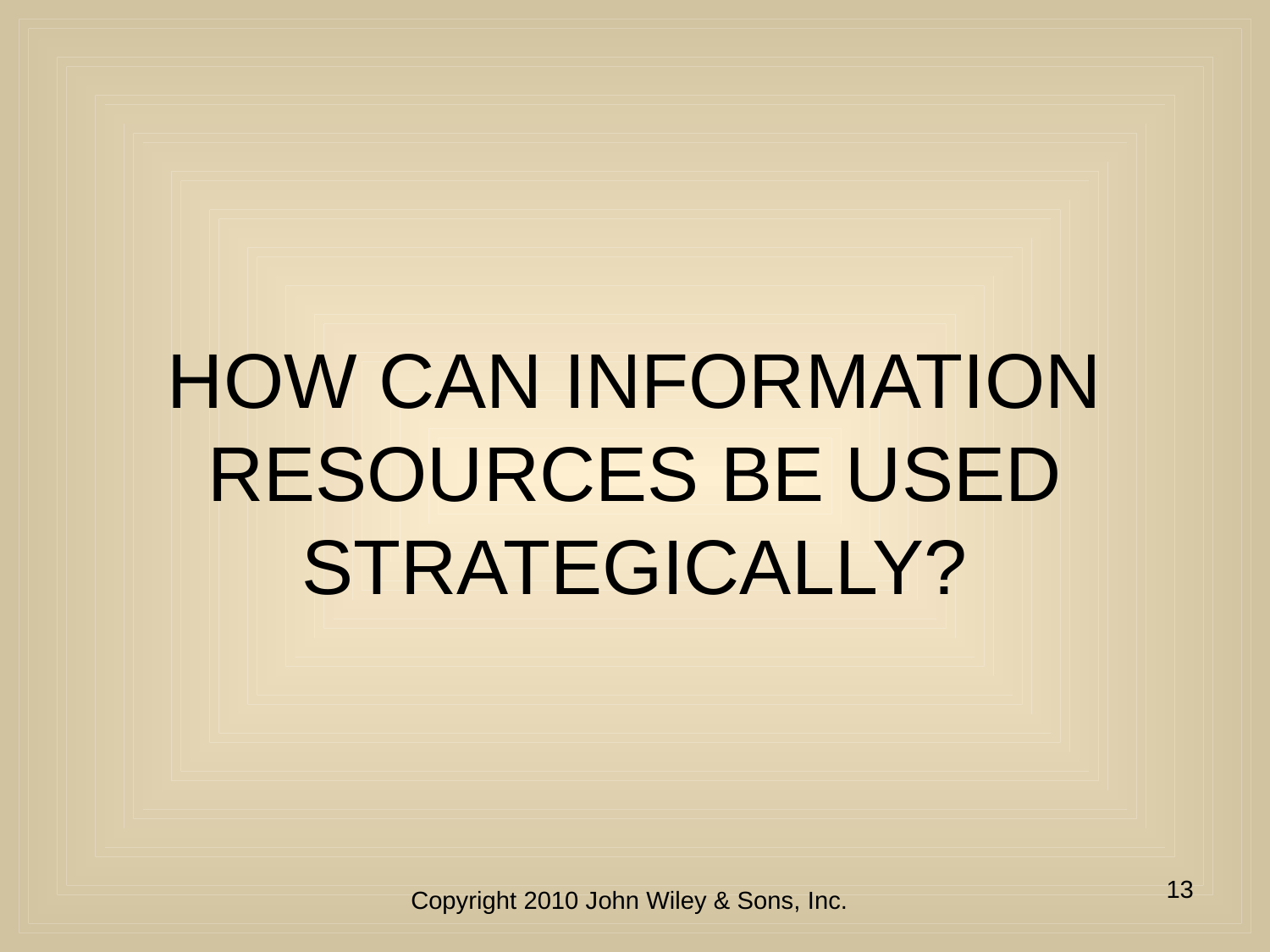

# HOW CAN INFORMATION RESOURCES BE USED STRATEGICALLY?
13
Copyright 2010 John Wiley & Sons, Inc.